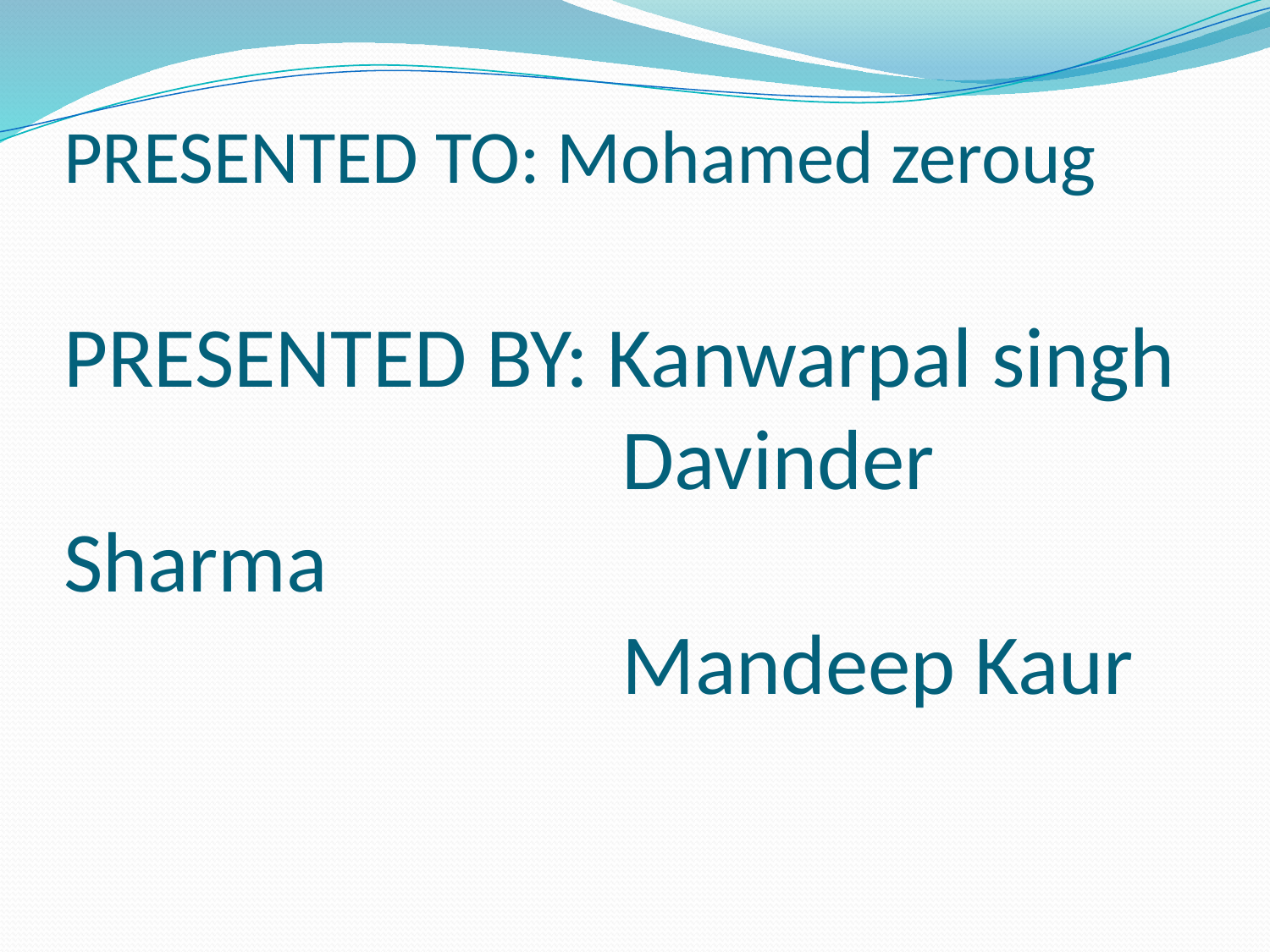

# PRESENTED TO: Mohamed zeroug PRESENTED BY: Kanwarpal singh Davinder Sharma Mandeep Kaur